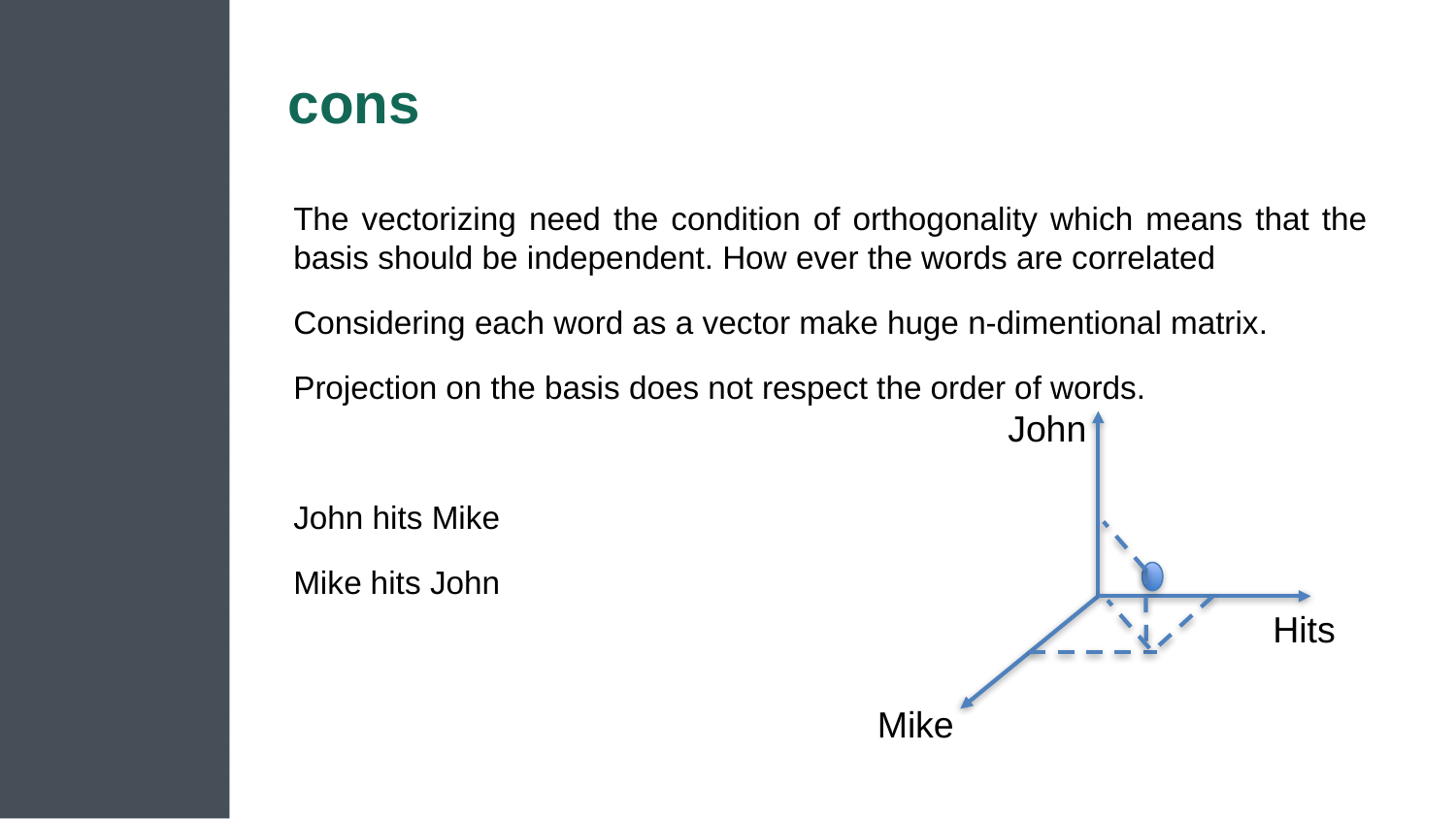

# cons
The vectorizing need the condition of orthogonality which means that the basis should be independent. How ever the words are correlated
Considering each word as a vector make huge n-dimentional matrix.
Projection on the basis does not respect the order of words.

John hits Mike
Mike hits John

John

Mike
Hits